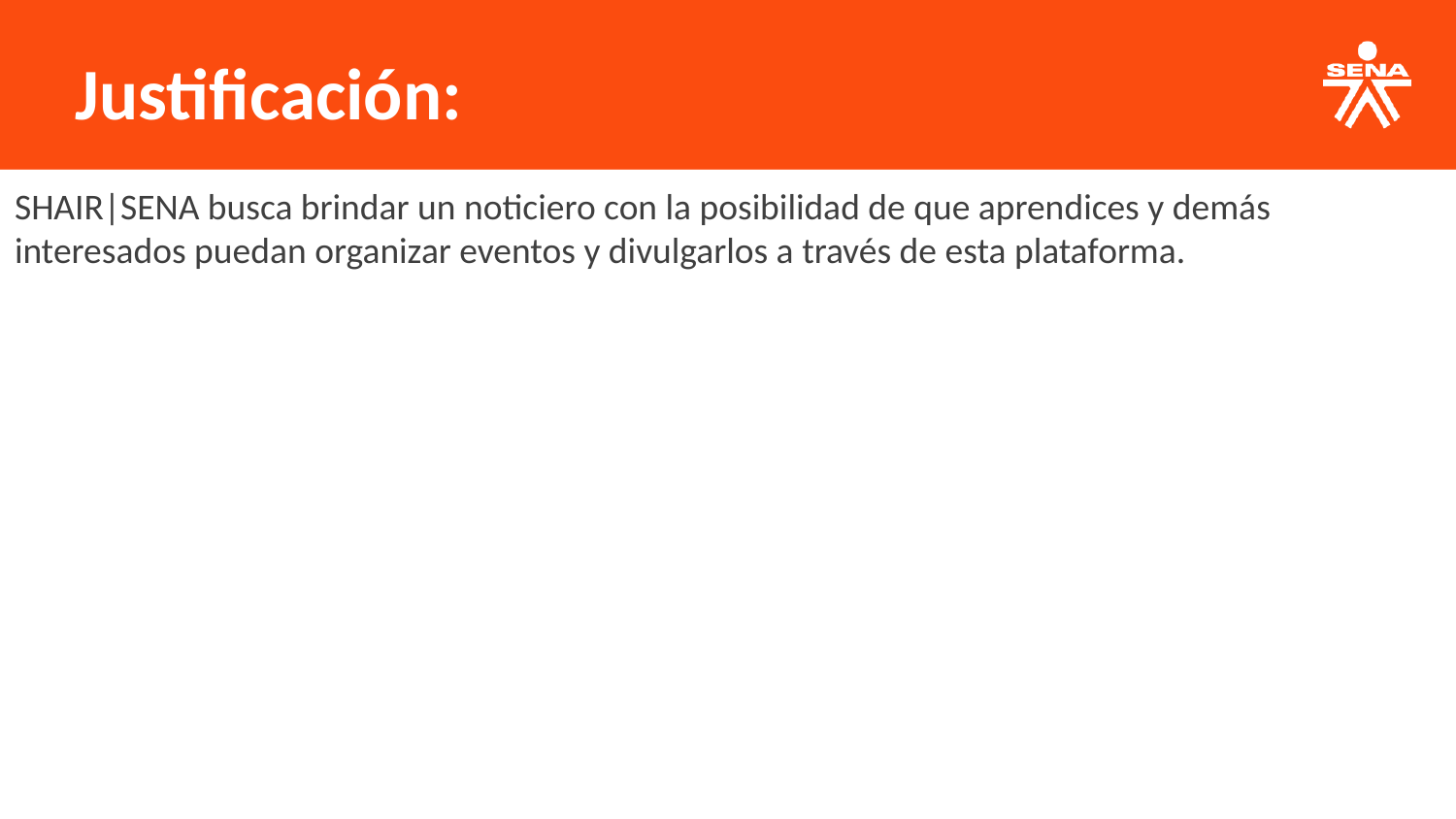

Justificación:
SHAIR|SENA busca brindar un noticiero con la posibilidad de que aprendices y demás interesados puedan organizar eventos y divulgarlos a través de esta plataforma.